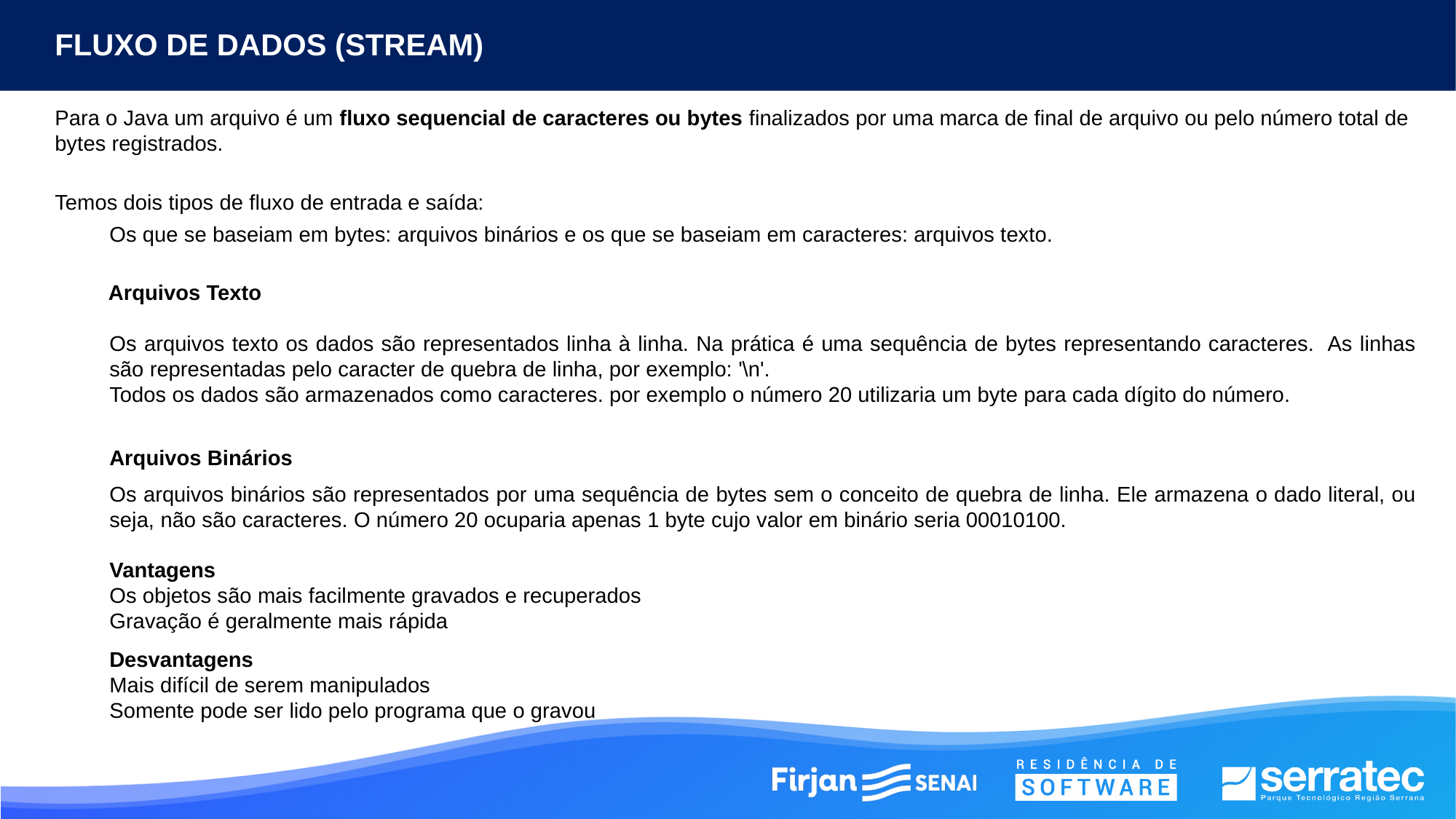

# FLUXO DE DADOS (STREAM)
Para o Java um arquivo é um fluxo sequencial de caracteres ou bytes finalizados por uma marca de final de arquivo ou pelo número total de bytes registrados.

Temos dois tipos de fluxo de entrada e saída:
Os que se baseiam em bytes: arquivos binários e os que se baseiam em caracteres: arquivos texto.

Arquivos Texto

Os arquivos texto os dados são representados linha à linha. Na prática é uma sequência de bytes representando caracteres.  As linhas são representadas pelo caracter de quebra de linha, por exemplo: '\n'.
Todos os dados são armazenados como caracteres. por exemplo o número 20 utilizaria um byte para cada dígito do número.

Arquivos Binários
Os arquivos binários são representados por uma sequência de bytes sem o conceito de quebra de linha. Ele armazena o dado literal, ou seja, não são caracteres. O número 20 ocuparia apenas 1 byte cujo valor em binário seria 00010100.

Vantagens
Os objetos são mais facilmente gravados e recuperados
Gravação é geralmente mais rápida
Desvantagens
Mais difícil de serem manipulados
Somente pode ser lido pelo programa que o gravou